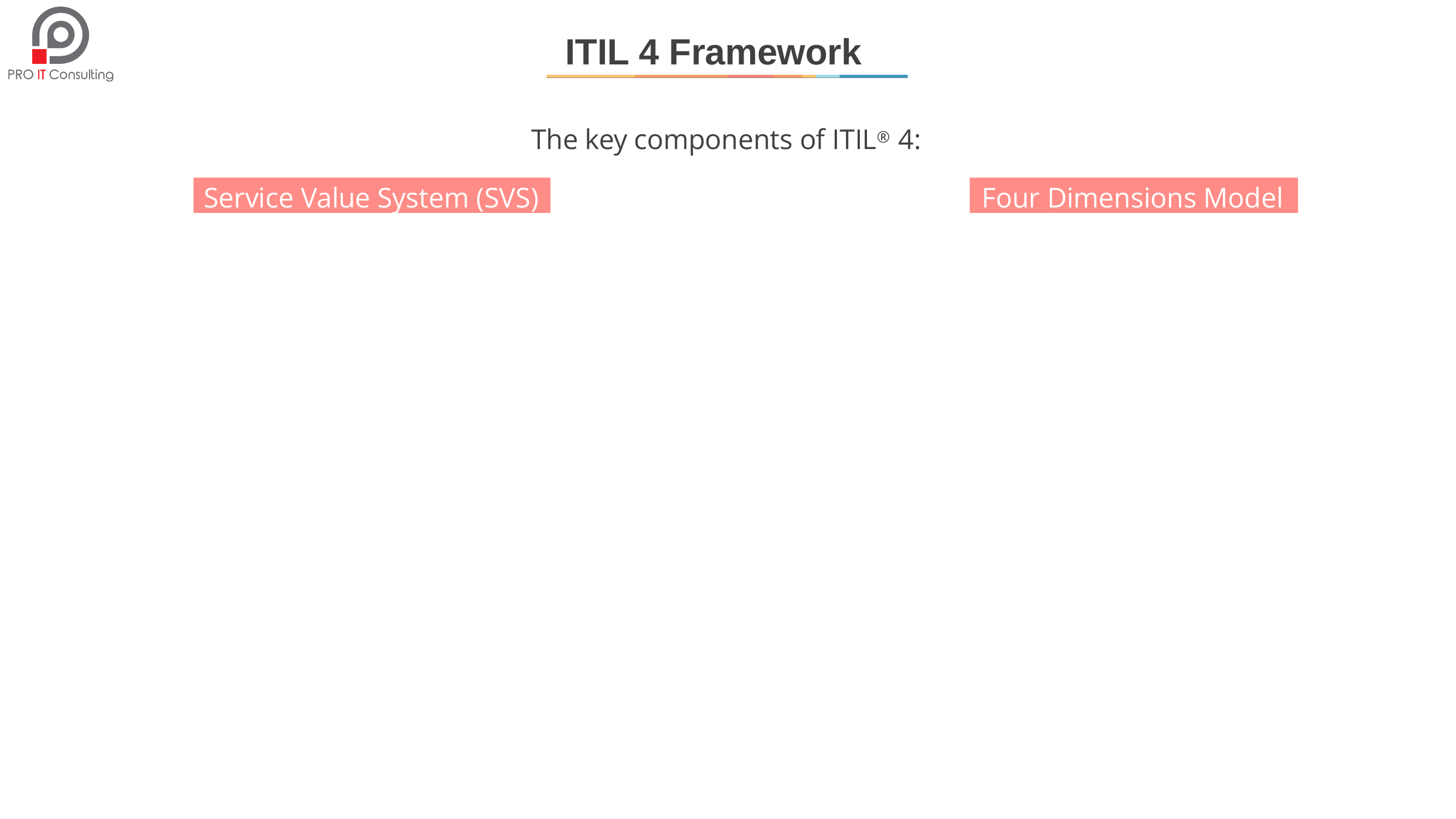

# ITIL 4 Framework

The key components of ITIL® 4:
Service Value System (SVS)
Four Dimensions Model